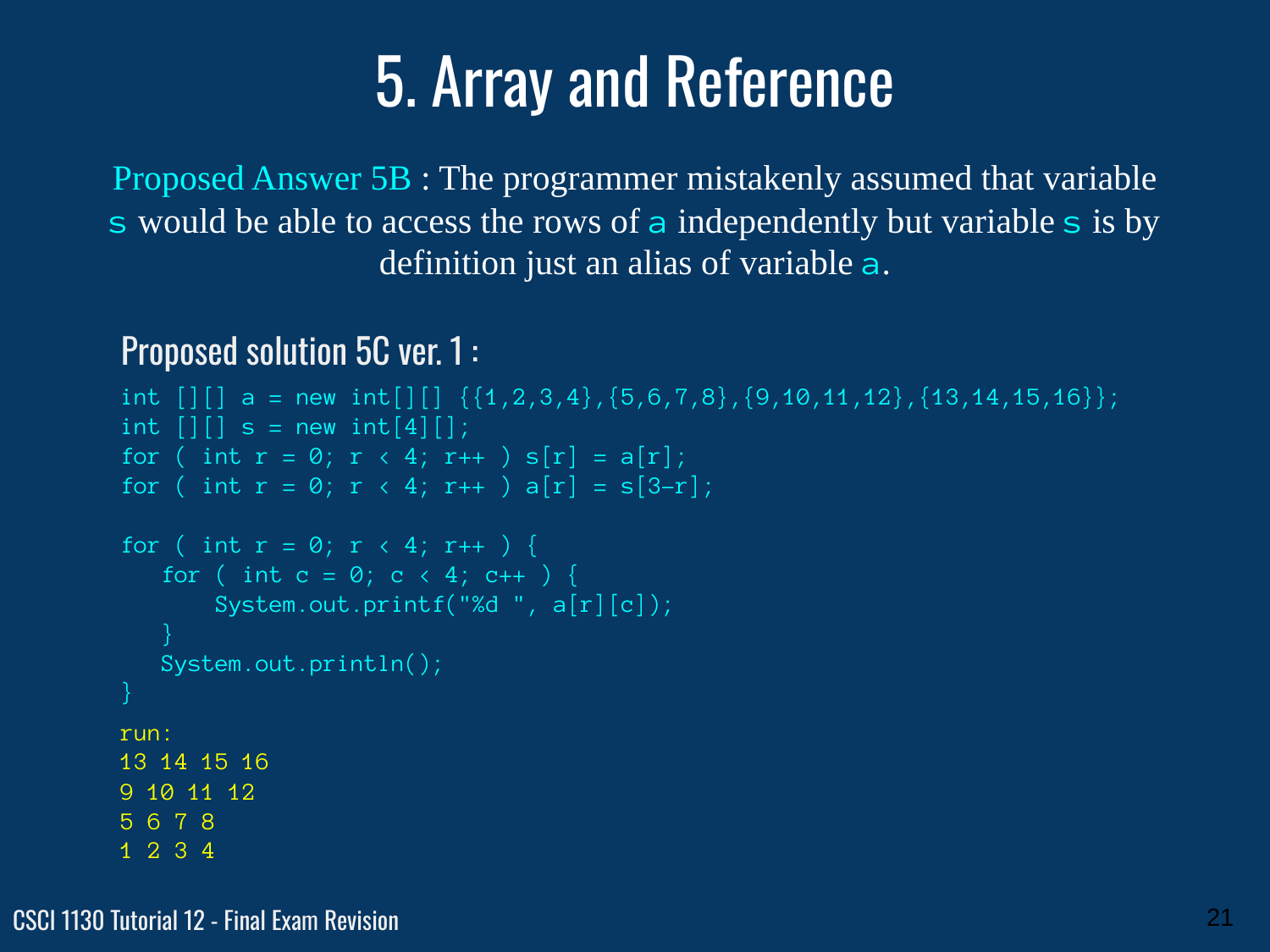

5. Array and Reference
Proposed Answer 5B : The programmer mistakenly assumed that variable s would be able to access the rows of a independently but variable s is by definition just an alias of variable a.
Proposed solution 5C ver. 1 :
int [][] a = new int[][] {{1,2,3,4},{5,6,7,8},{9,10,11,12},{13,14,15,16}};
int [][] s = new int[4][];
for ( int r = 0; r < 4; r++ ) s[r] = a[r];
for ( int r = 0; r < 4; r++ ) a[r] = s[3-r];

for ( int r = 0; r < 4; r++ ) {
   for ( int c = 0; c < 4; c++ ) {
       System.out.printf("%d ", a[r][c]);
   }
   System.out.println();
}

run:
13 14 15 16
9 10 11 12
5 6 7 8
1 2 3 4

21